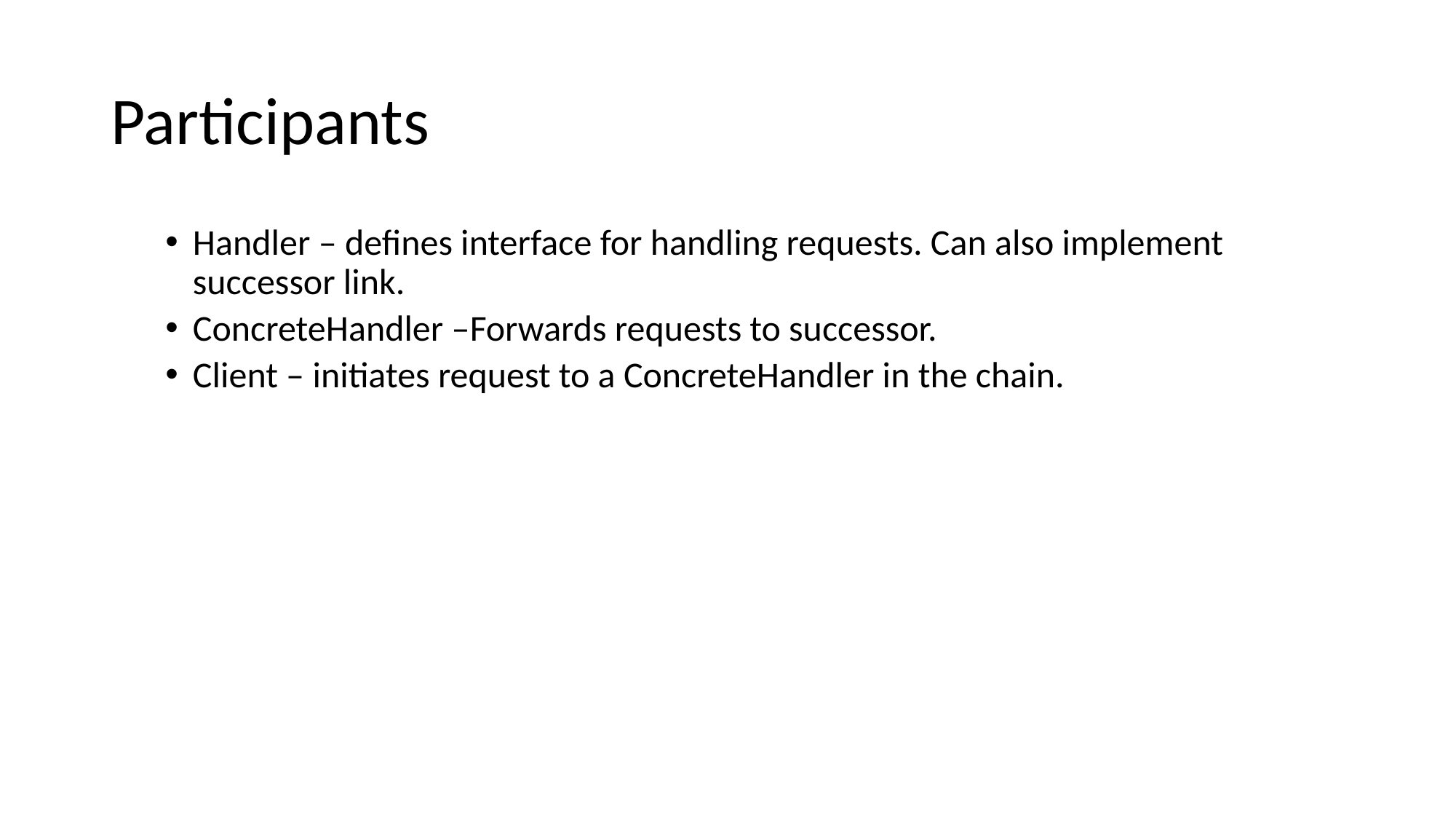

# Participants
Handler – defines interface for handling requests. Can also implement successor link.
ConcreteHandler –Forwards requests to successor.
Client – initiates request to a ConcreteHandler in the chain.